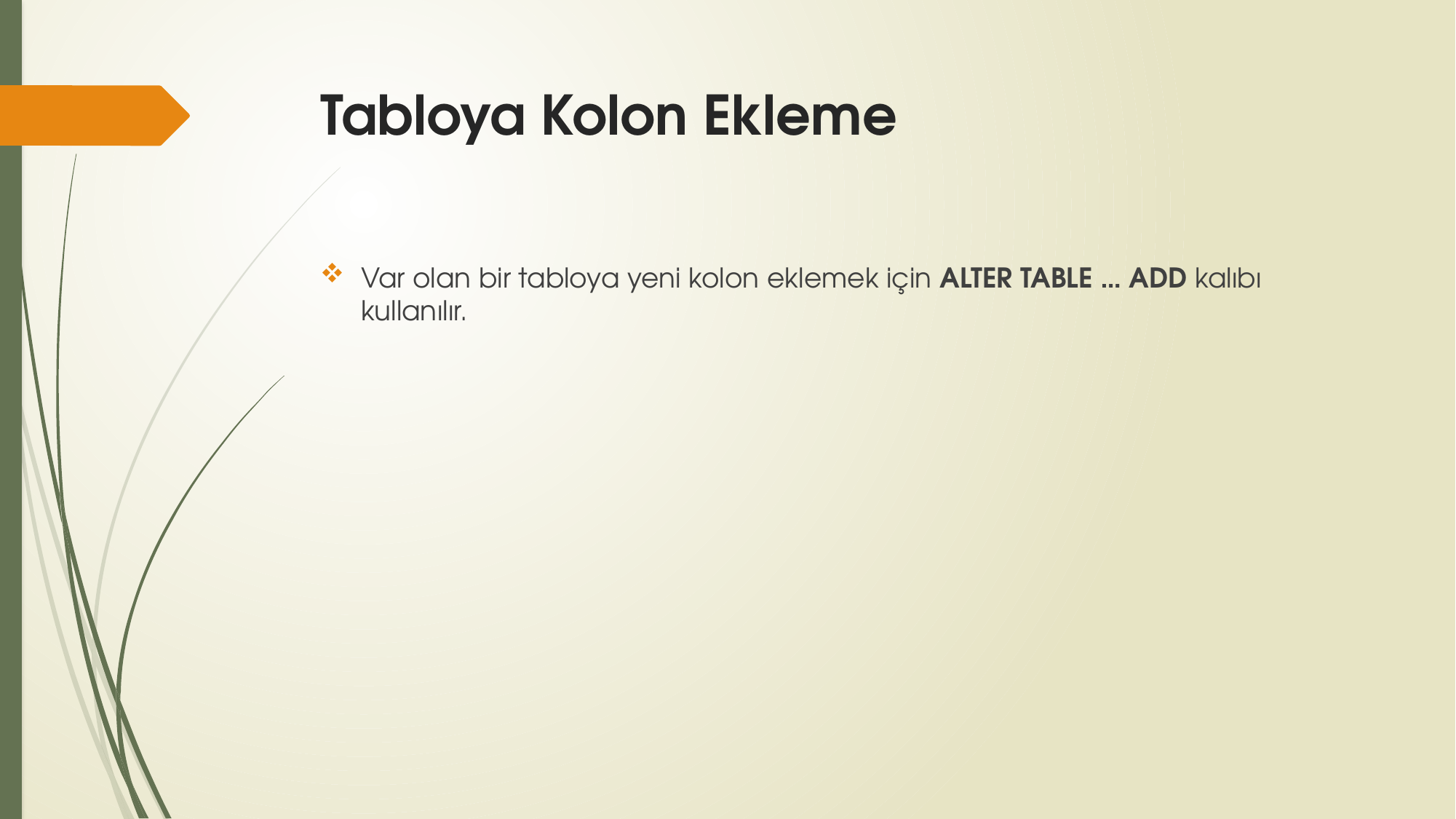

# Tabloya Kolon Ekleme
Var olan bir tabloya yeni kolon eklemek için ALTER TABLE … ADD kalıbı kullanılır.